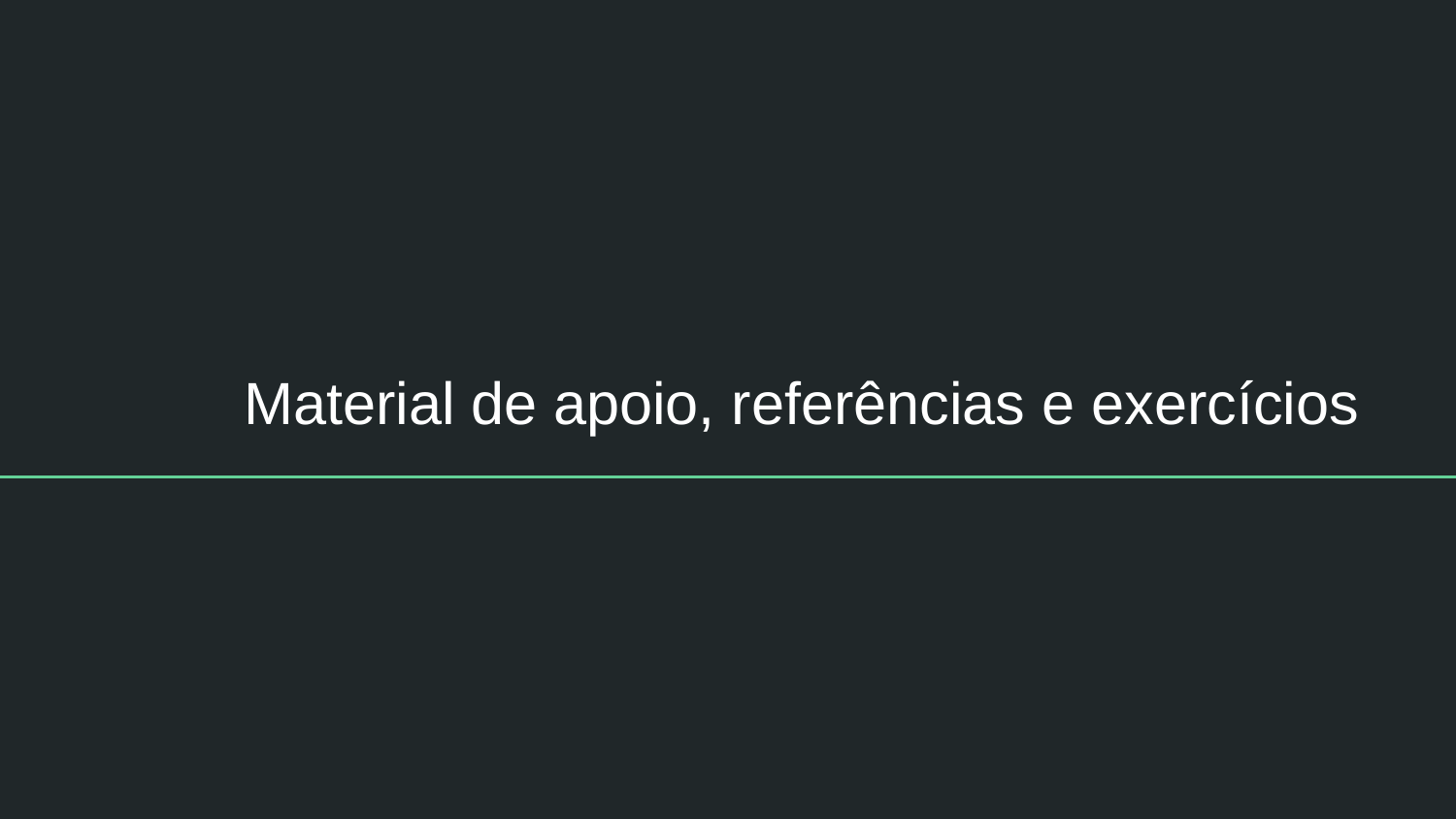

# Material de apoio, referências e exercícios